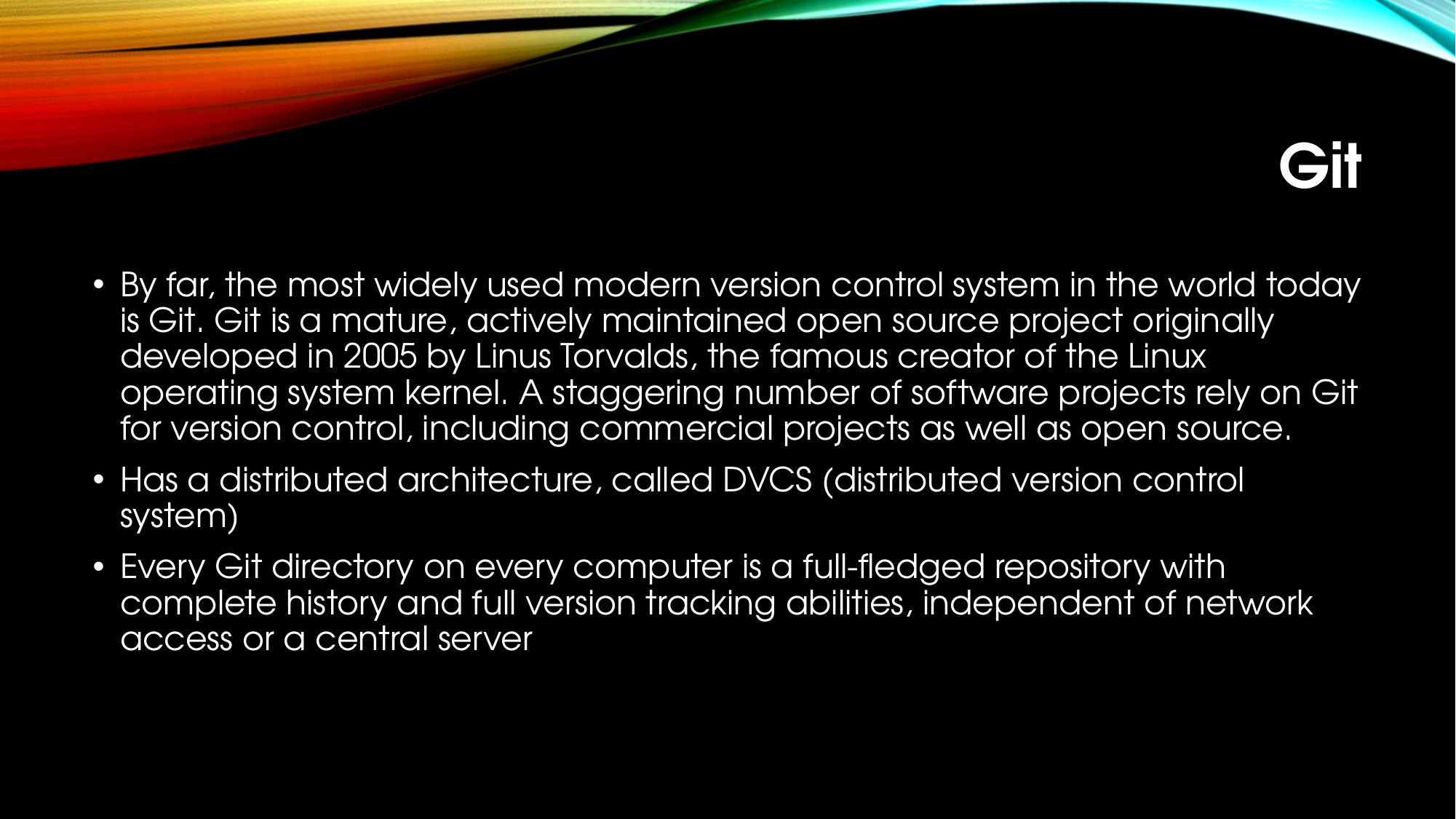

# Git
By far, the most widely used modern version control system in the world today is Git. Git is a mature, actively maintained open source project originally developed in 2005 by Linus Torvalds, the famous creator of the Linux operating system kernel. A staggering number of software projects rely on Git for version control, including commercial projects as well as open source.
Has a distributed architecture, called DVCS (distributed version control system)
Every Git directory on every computer is a full-fledged repository with complete history and full version tracking abilities, independent of network access or a central server